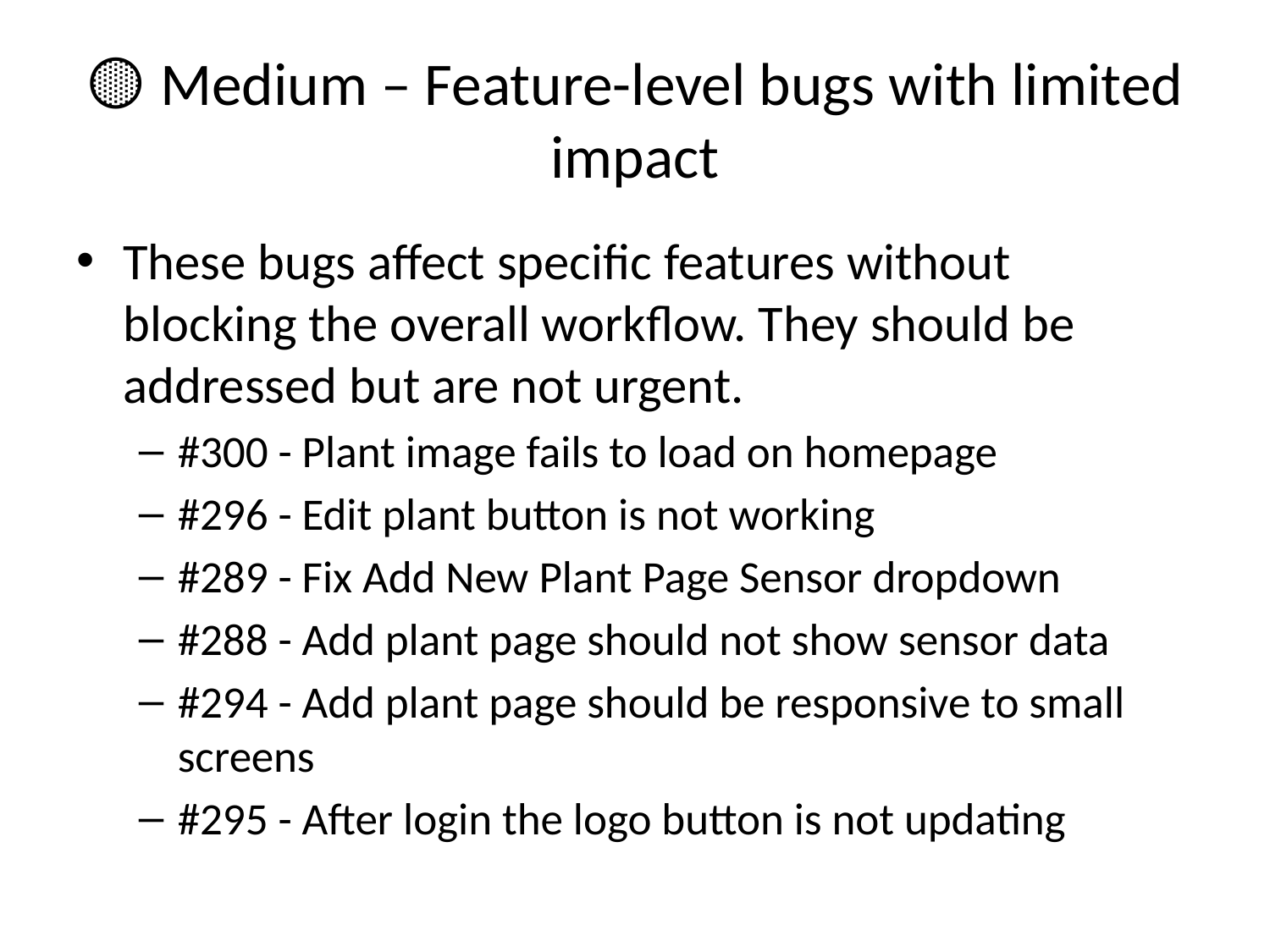

# 🟡 Medium – Feature-level bugs with limited impact
These bugs affect specific features without blocking the overall workflow. They should be addressed but are not urgent.
#300 - Plant image fails to load on homepage
#296 - Edit plant button is not working
#289 - Fix Add New Plant Page Sensor dropdown
#288 - Add plant page should not show sensor data
#294 - Add plant page should be responsive to small screens
#295 - After login the logo button is not updating